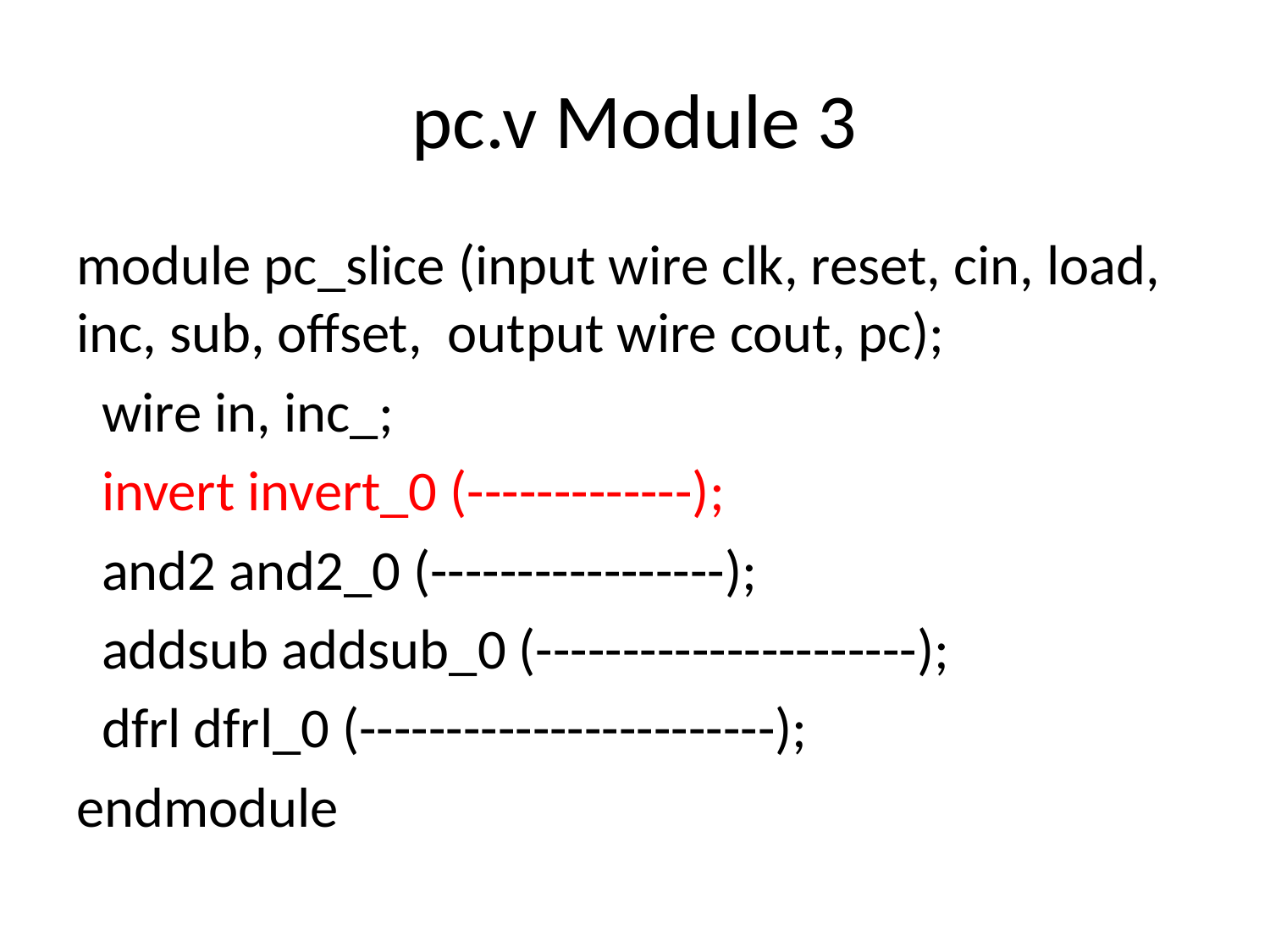

# pc.v Module 3
module pc_slice (input wire clk, reset, cin, load, inc, sub, offset,  output wire cout, pc);
  wire in, inc_;
  invert invert_0 (-------------);
  and2 and2_0 (-----------------);
  addsub addsub_0 (----------------------);
  dfrl dfrl_0 (------------------------);
endmodule